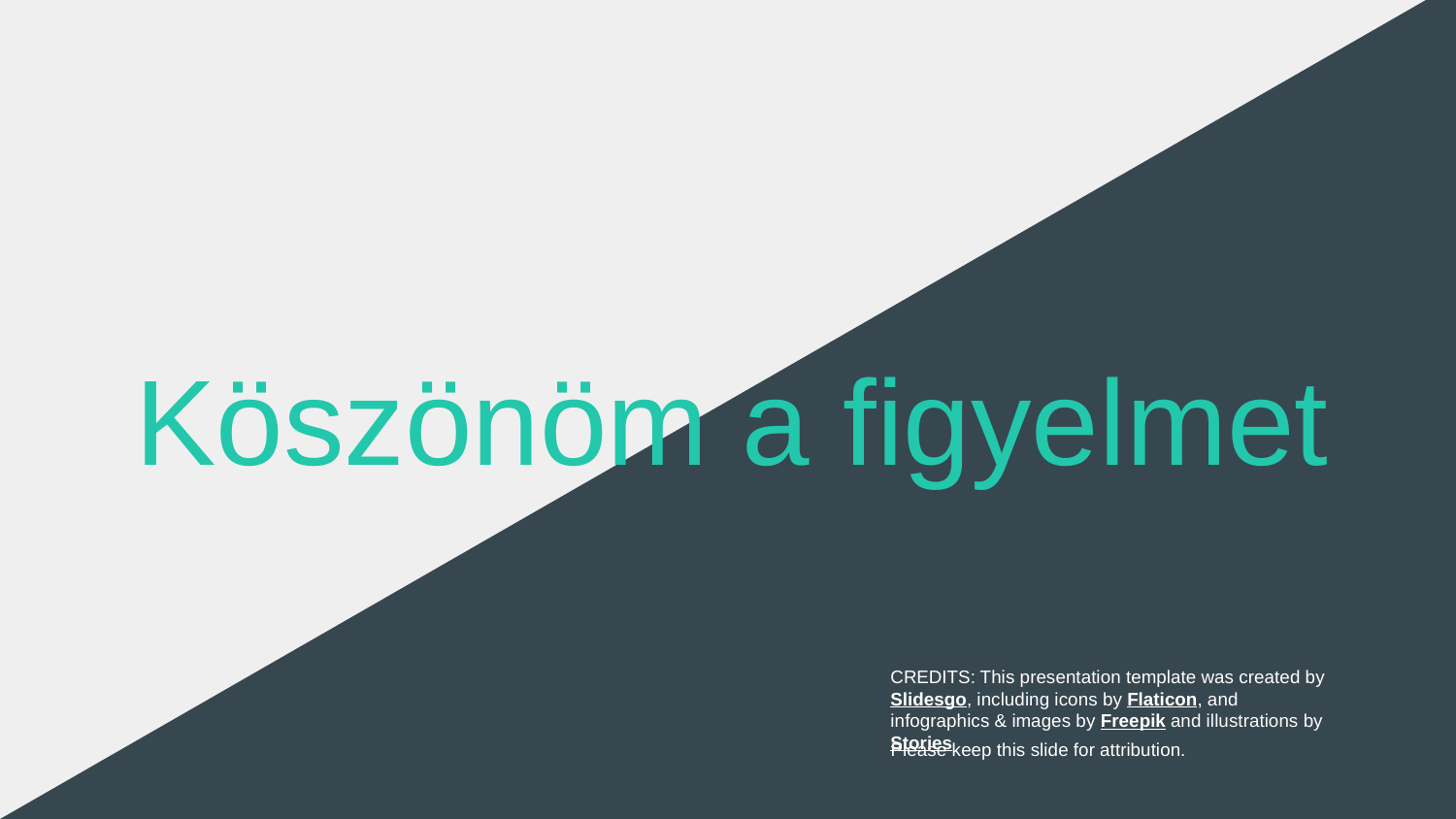

# Köszönöm a figyelmet
Please keep this slide for attribution.